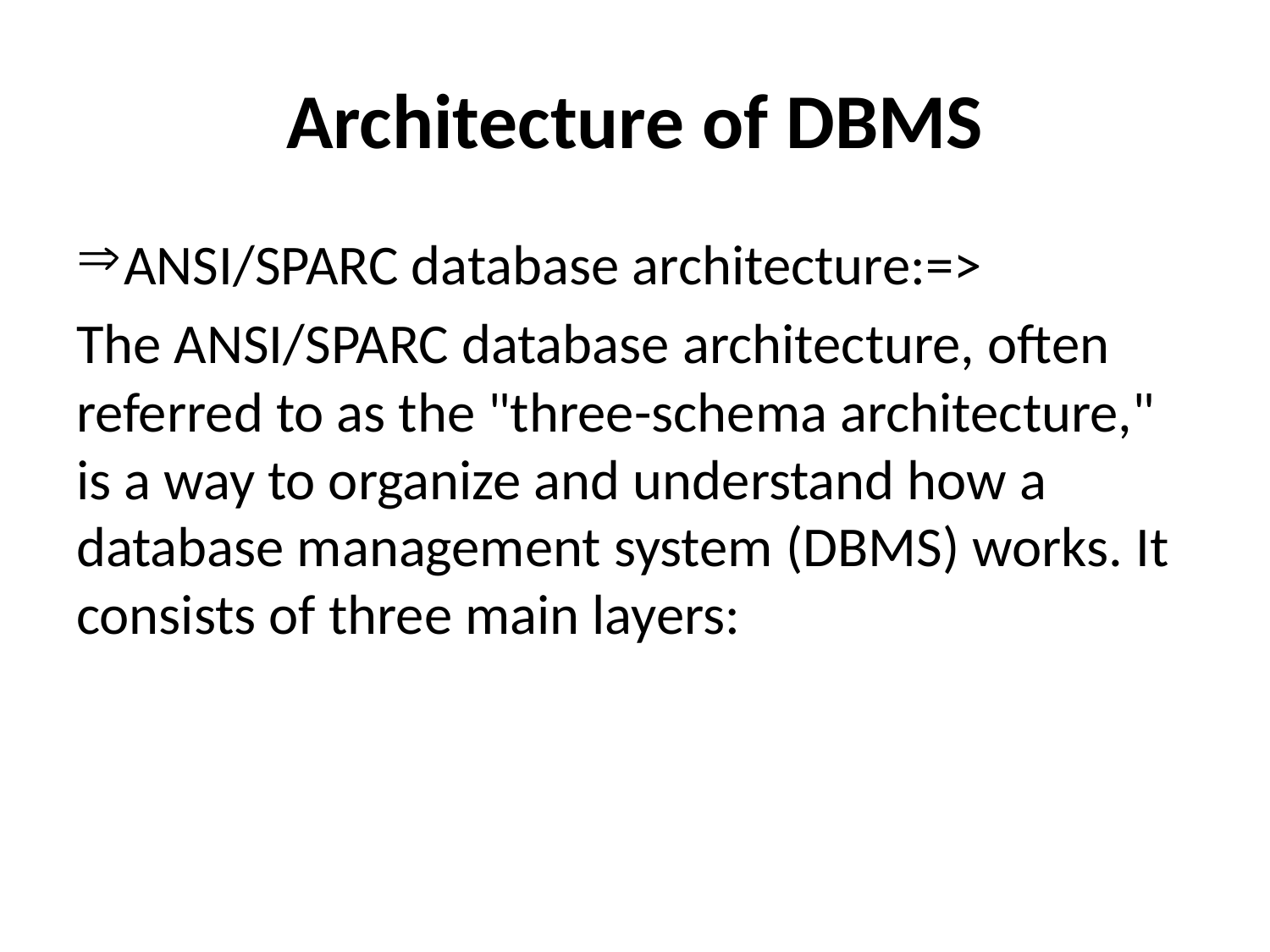

# Architecture of DBMS
ANSI/SPARC database architecture:=>
The ANSI/SPARC database architecture, often referred to as the "three-schema architecture," is a way to organize and understand how a database management system (DBMS) works. It consists of three main layers: